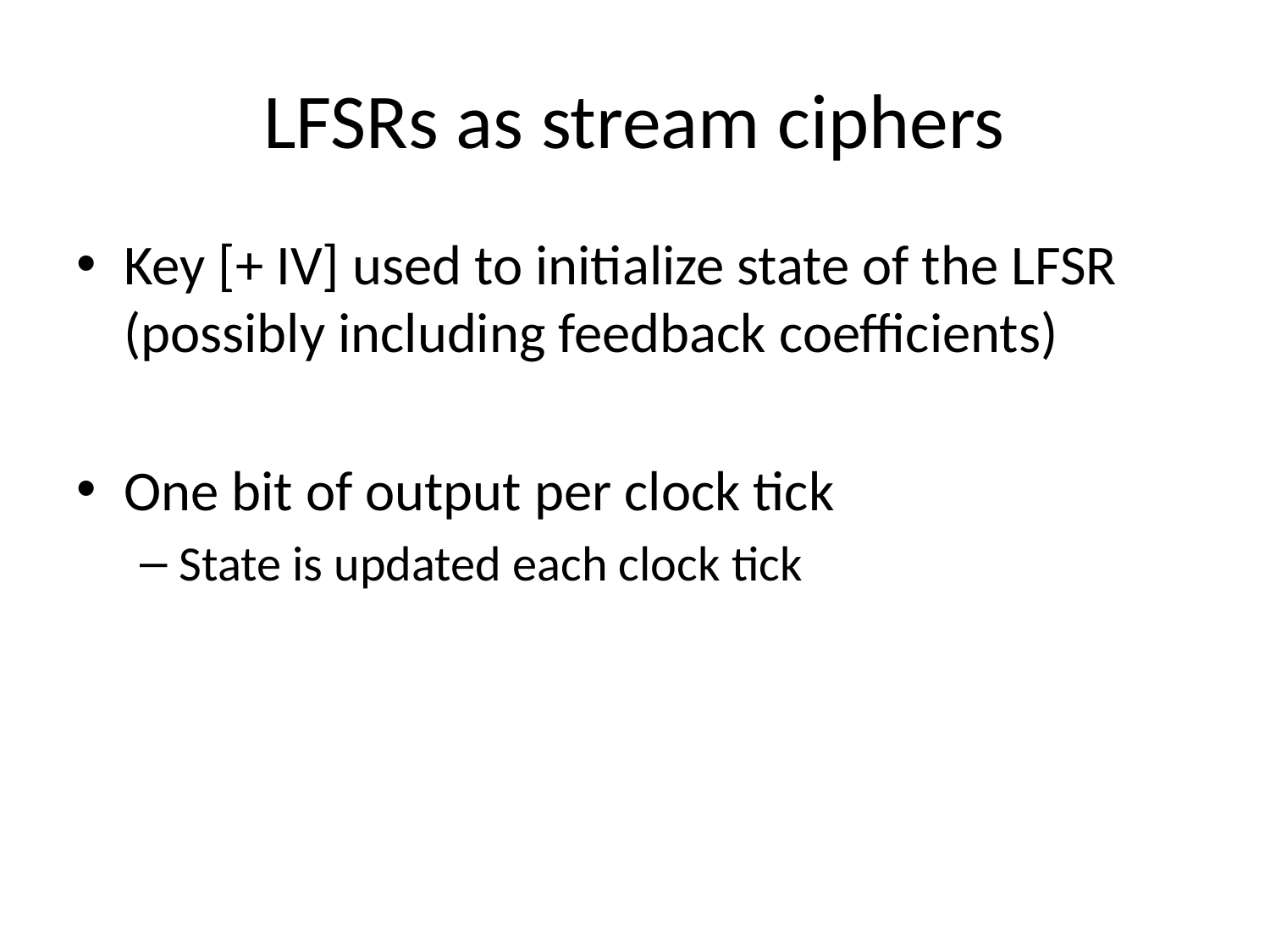

# LFSRs as stream ciphers
Key [+ IV] used to initialize state of the LFSR (possibly including feedback coefficients)

One bit of output per clock tick
State is updated each clock tick